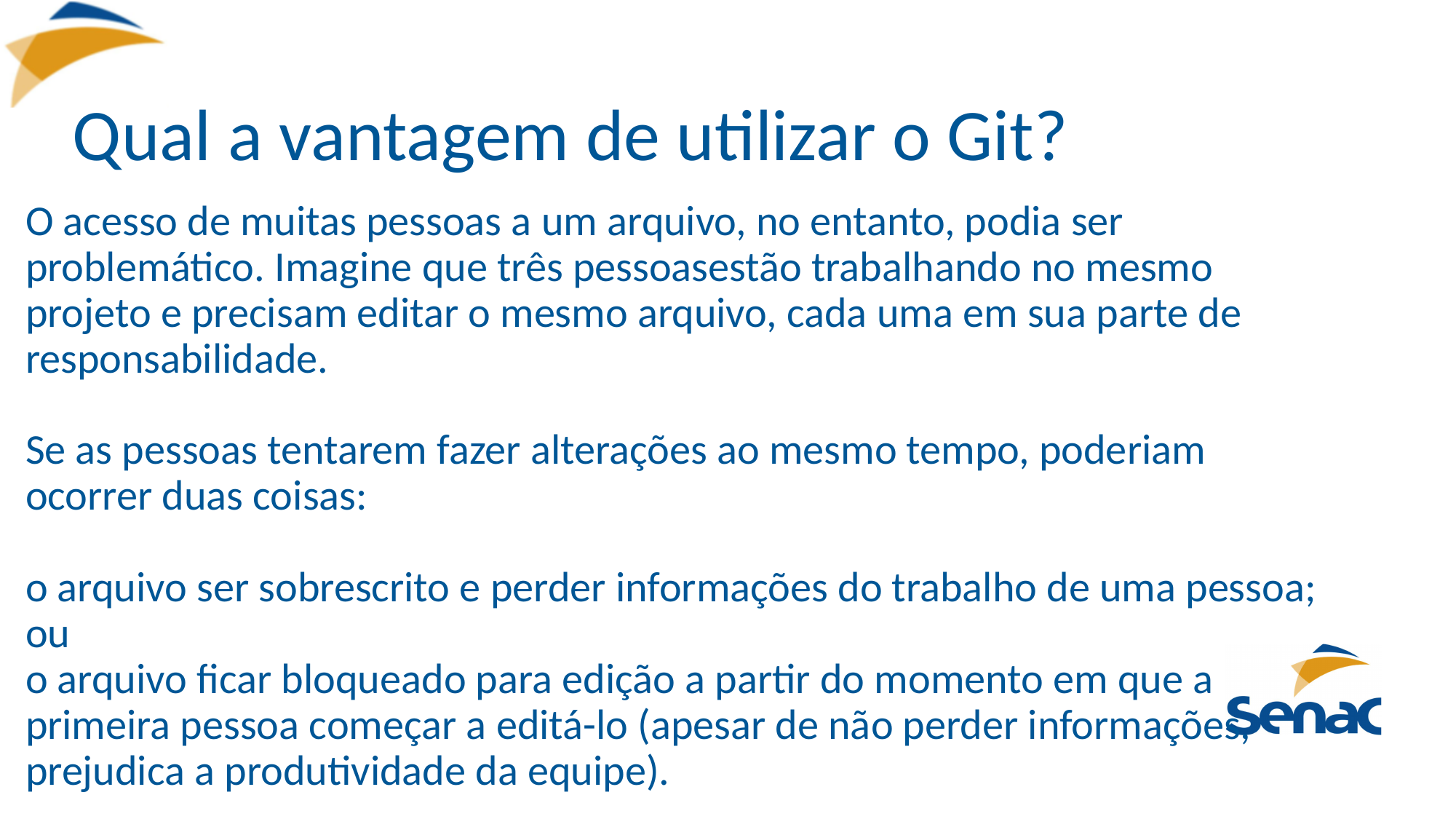

# Qual a vantagem de utilizar o Git?

O acesso de muitas pessoas a um arquivo, no entanto, podia ser problemático. Imagine que três pessoasestão trabalhando no mesmo projeto e precisam editar o mesmo arquivo, cada uma em sua parte de responsabilidade.

Se as pessoas tentarem fazer alterações ao mesmo tempo, poderiam ocorrer duas coisas:

o arquivo ser sobrescrito e perder informações do trabalho de uma pessoa; ou
o arquivo ficar bloqueado para edição a partir do momento em que a primeira pessoa começar a editá-lo (apesar de não perder informações, prejudica a produtividade da equipe).